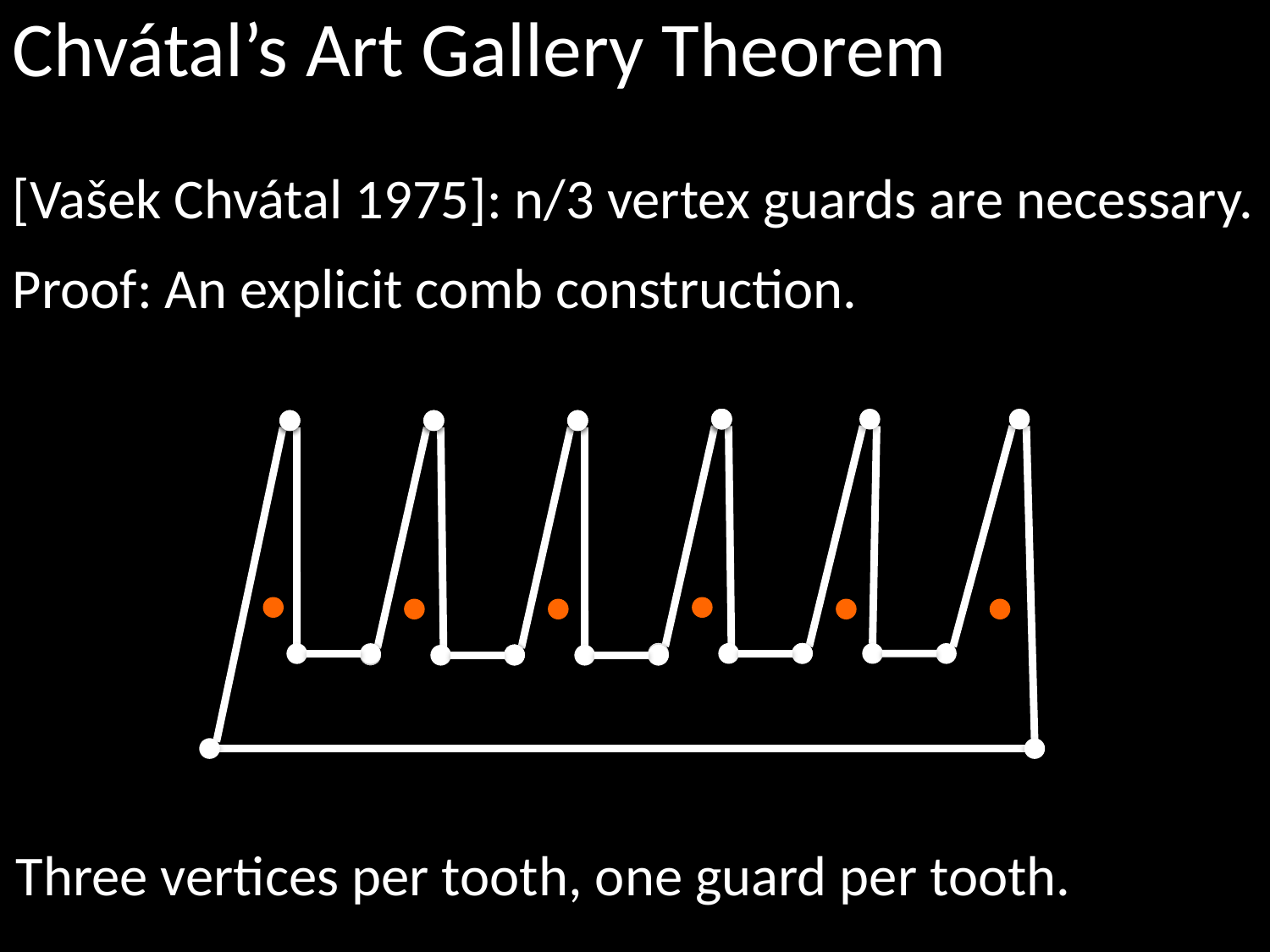

Chvátal’s Art Gallery Theorem
[Vašek Chvátal 1975]: n/3 vertex guards are necessary.
Proof: An explicit comb construction.

Three vertices per tooth, one guard per tooth.